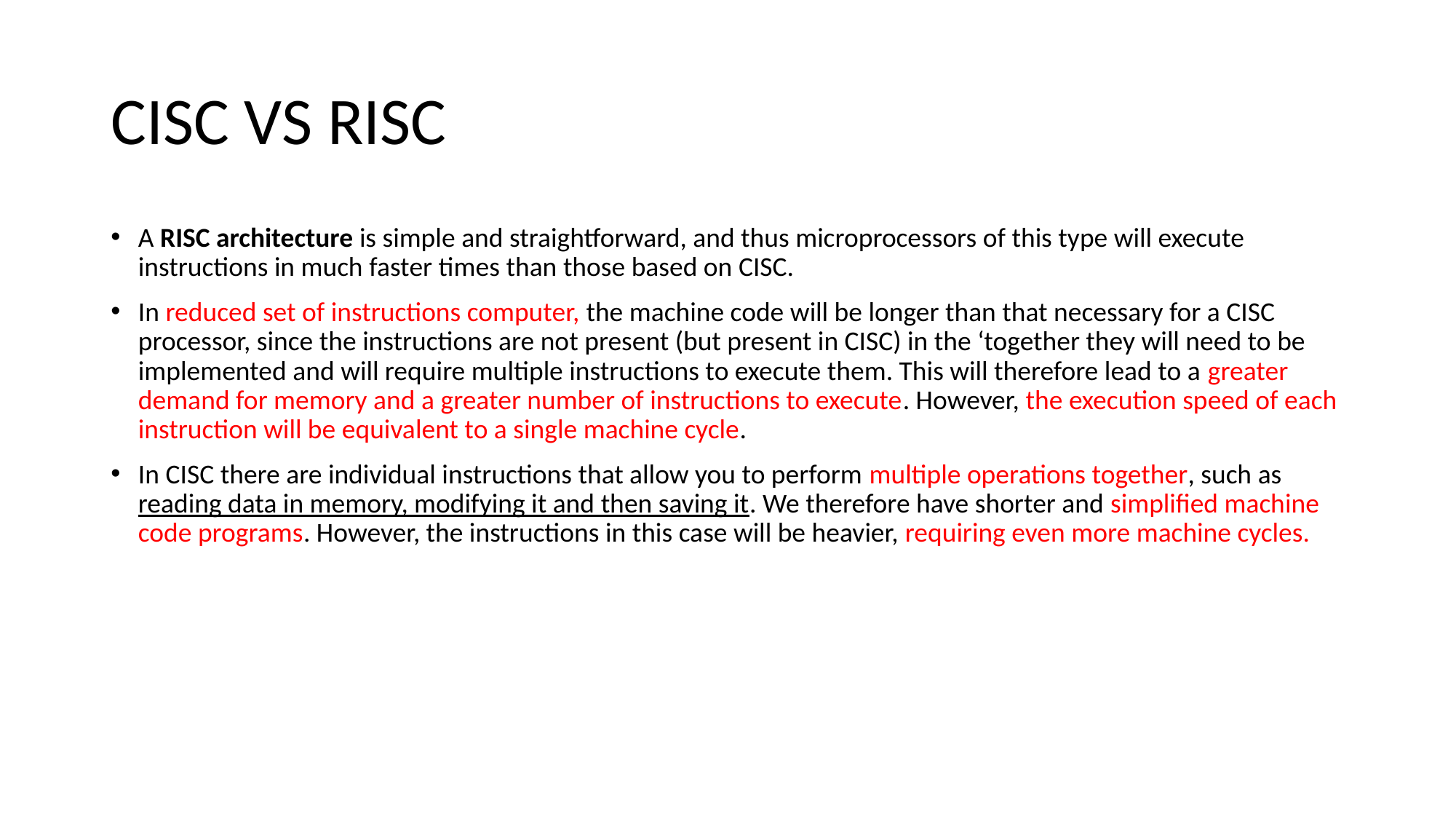

# CISC VS RISC
A RISC architecture is simple and straightforward, and thus microprocessors of this type will execute instructions in much faster times than those based on CISC.
In reduced set of instructions computer, the machine code will be longer than that necessary for a CISC processor, since the instructions are not present (but present in CISC) in the ‘together they will need to be implemented and will require multiple instructions to execute them. This will therefore lead to a greater demand for memory and a greater number of instructions to execute. However, the execution speed of each instruction will be equivalent to a single machine cycle.
In CISC there are individual instructions that allow you to perform multiple operations together, such as reading data in memory, modifying it and then saving it. We therefore have shorter and simplified machine code programs. However, the instructions in this case will be heavier, requiring even more machine cycles.